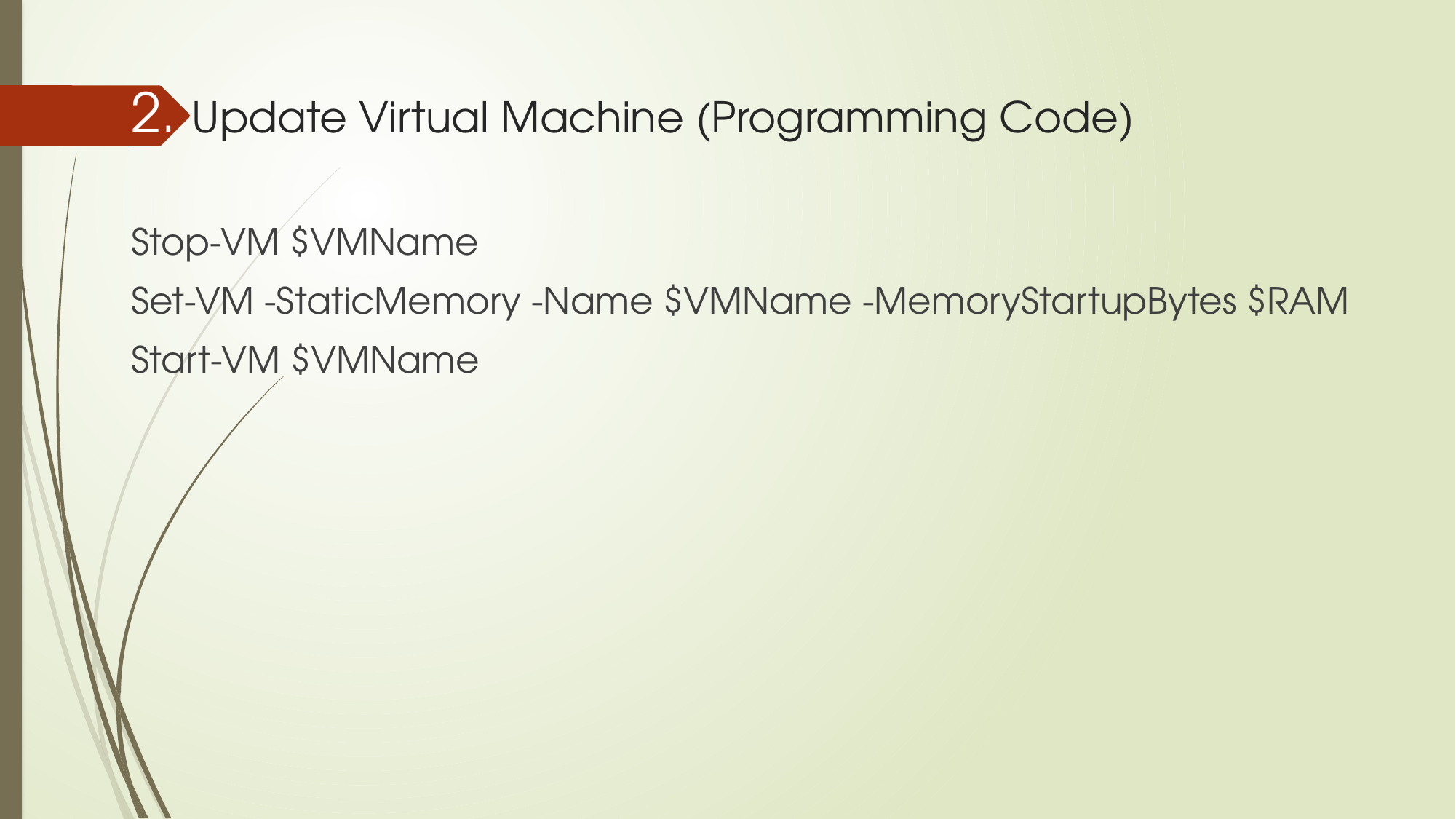

# 2. Update Virtual Machine (Programming Code)

Stop-VM $VMName
Set-VM -StaticMemory -Name $VMName -MemoryStartupBytes $RAM
Start-VM $VMName